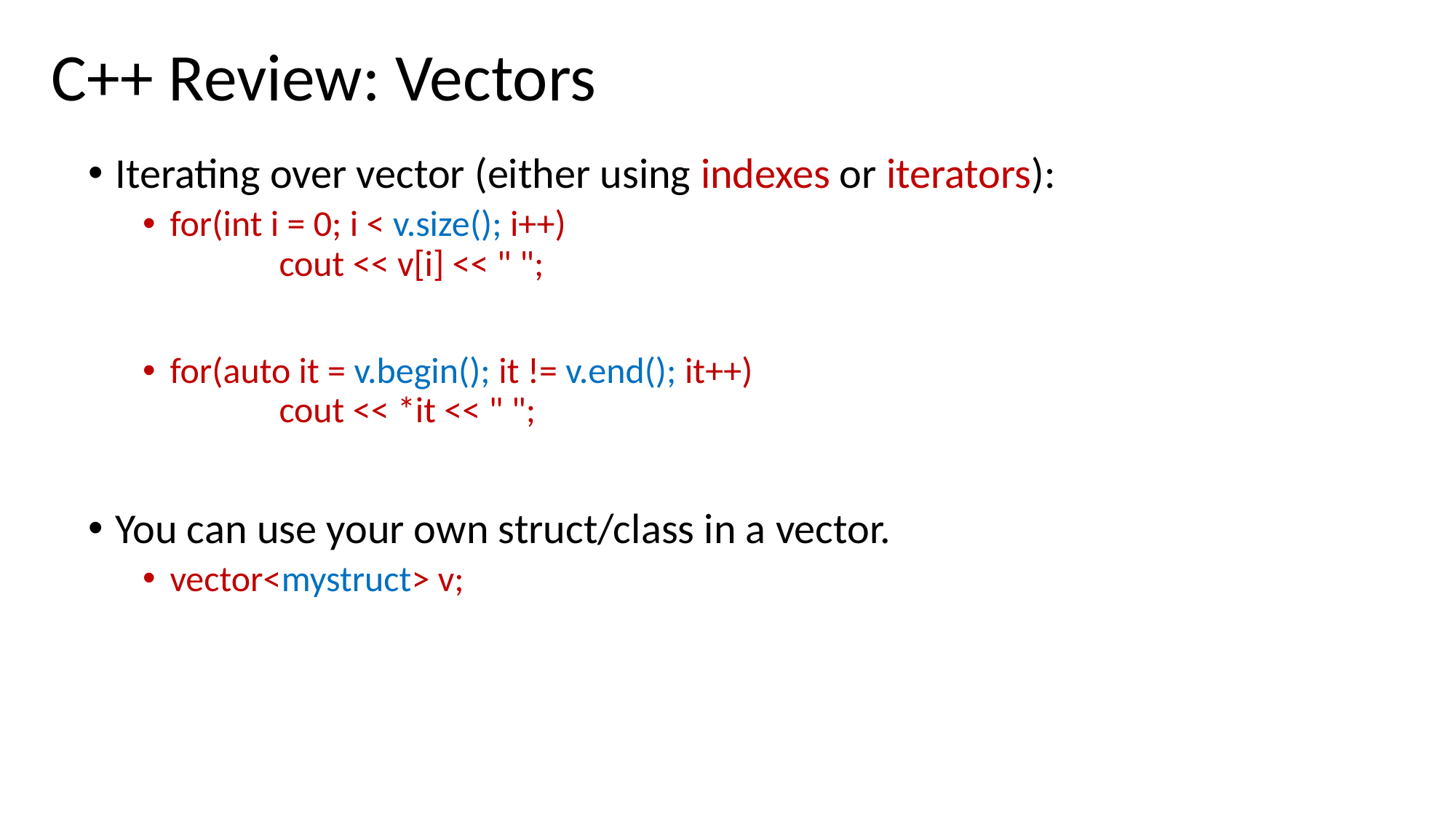

# C++ Review: Vectors
Iterating over vector (either using indexes or iterators):
for(int i = 0; i < v.size(); i++)
	cout << v[i] << " ";

for(auto it = v.begin(); it != v.end(); it++)
	cout << *it << " ";

You can use your own struct/class in a vector.
vector<mystruct> v;

16